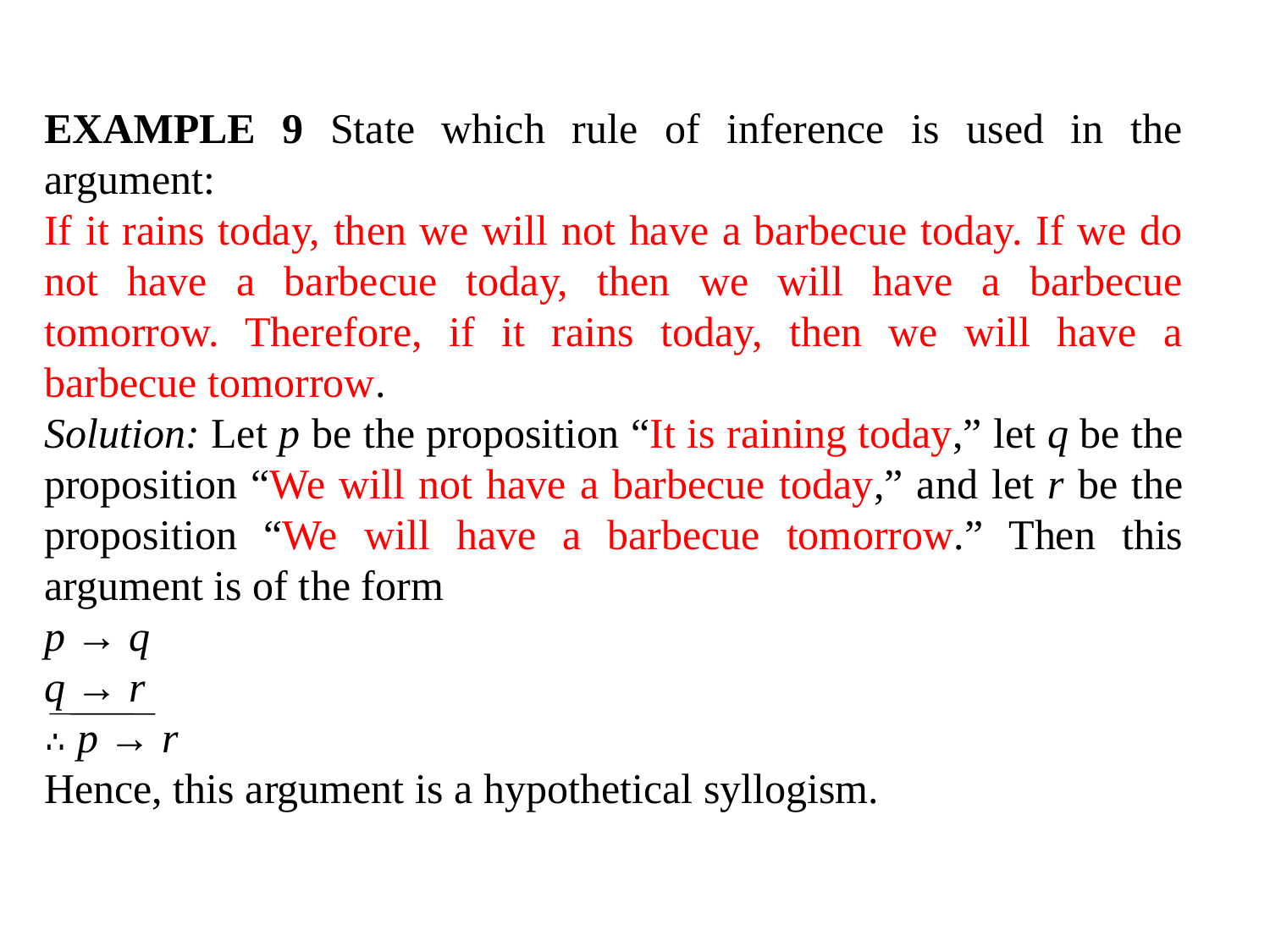

EXAMPLE 9 State which rule of inference is used in the argument:
If it rains today, then we will not have a barbecue today. If we do not have a barbecue today, then we will have a barbecue tomorrow. Therefore, if it rains today, then we will have a barbecue tomorrow.
Solution: Let p be the proposition “It is raining today,” let q be the proposition “We will not have a barbecue today,” and let r be the proposition “We will have a barbecue tomorrow.” Then this argument is of the form
p → q
q → r
∴ p → r
Hence, this argument is a hypothetical syllogism.